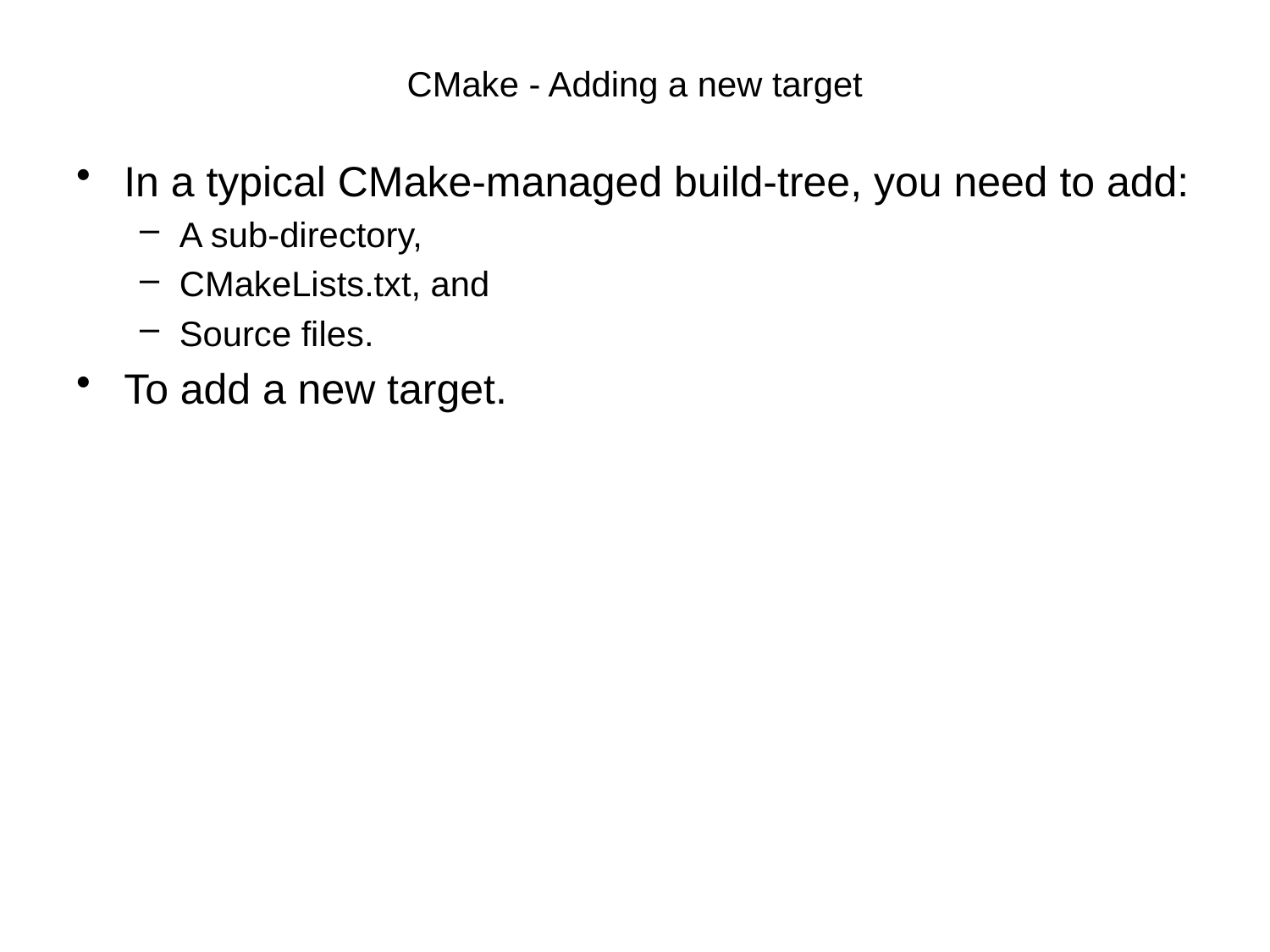

# CMake - Adding a new target
In a typical CMake-managed build-tree, you need to add:
A sub-directory,
CMakeLists.txt, and
Source files.
To add a new target.